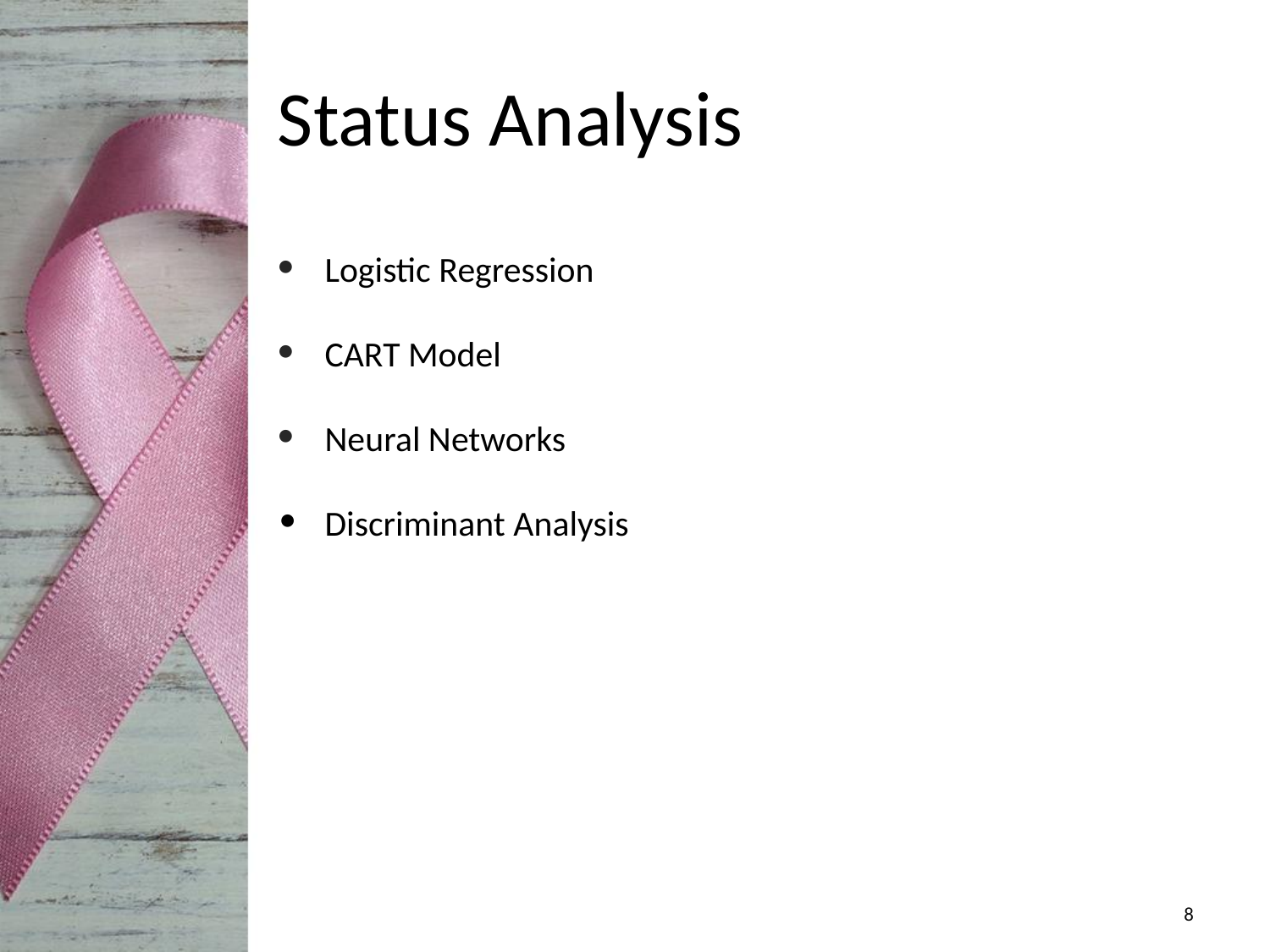

# Status Analysis

Logistic Regression

CART Model

Neural Networks

Discriminant Analysis
8